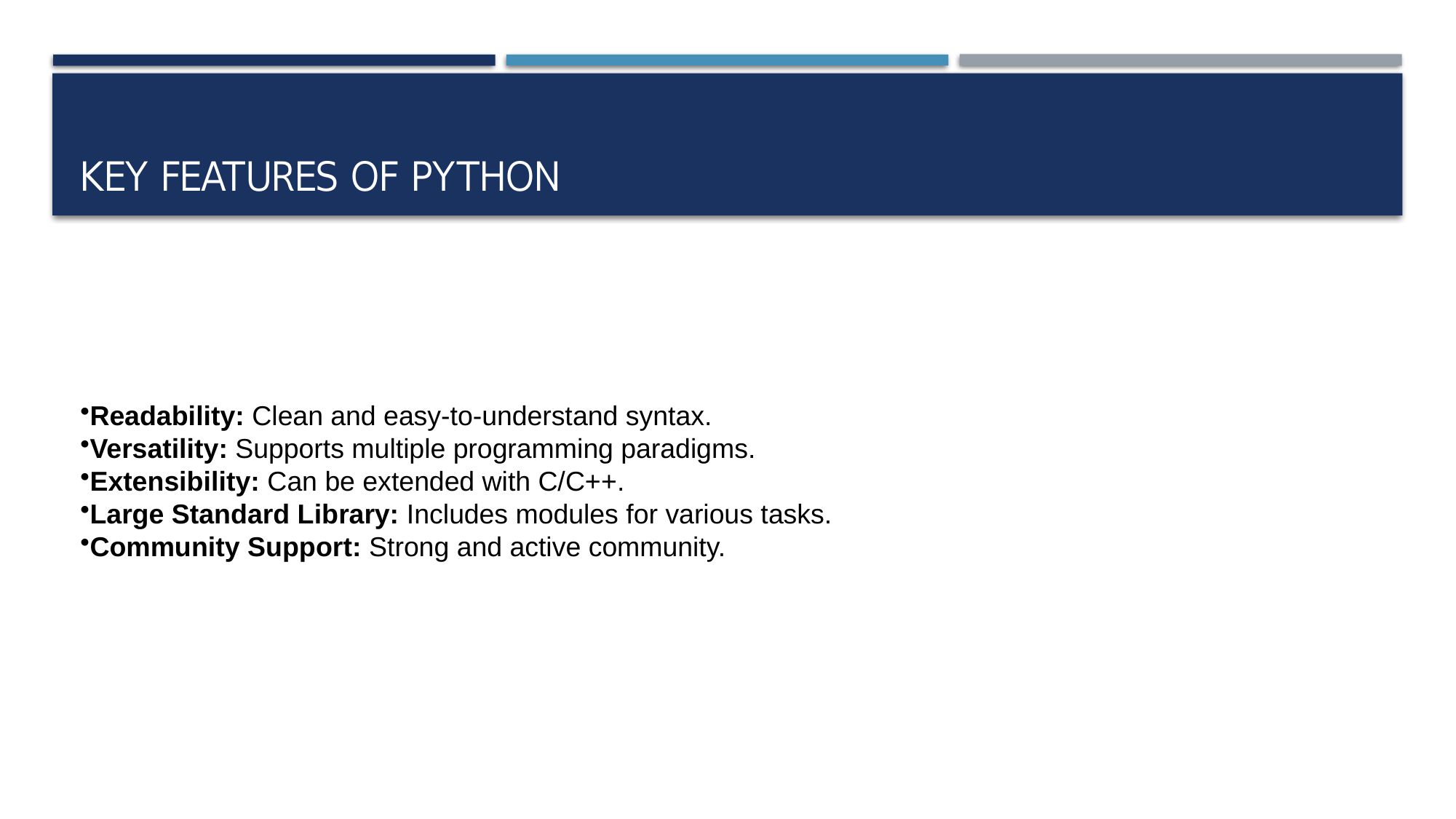

# Key features of python
Readability: Clean and easy-to-understand syntax.
Versatility: Supports multiple programming paradigms.
Extensibility: Can be extended with C/C++.
Large Standard Library: Includes modules for various tasks.
Community Support: Strong and active community.